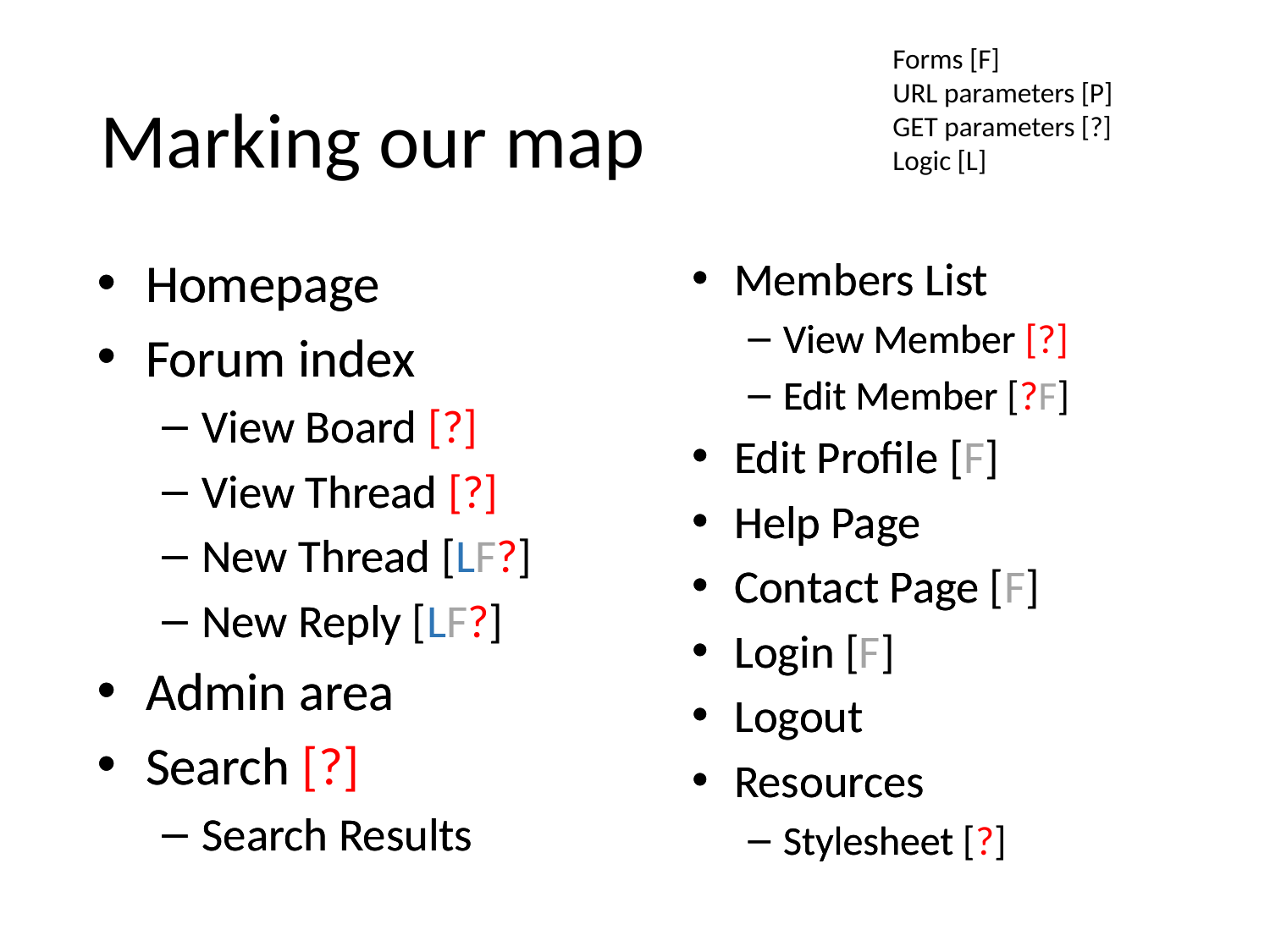

Forms [F]
URL parameters [P]
GET parameters [?]
Logic [L]
# Marking our map
Members List
View Member
Edit Member
Edit Profile
Help Page
Contact Page
Login
Logout
Resources
Stylesheet
Members List
View Member [?]
Edit Member [?F]
Edit Profile [F]
Help Page
Contact Page [F]
Login [F]
Logout
Resources
Stylesheet [?]
Homepage
Forum index
View Board
View Thread
New Thread
New Reply
Admin area
Search
Search Results
Homepage
Forum index
View Board [?]
View Thread [?]
New Thread [LF?]
New Reply [LF?]
Admin area
Search [?]
Search Results